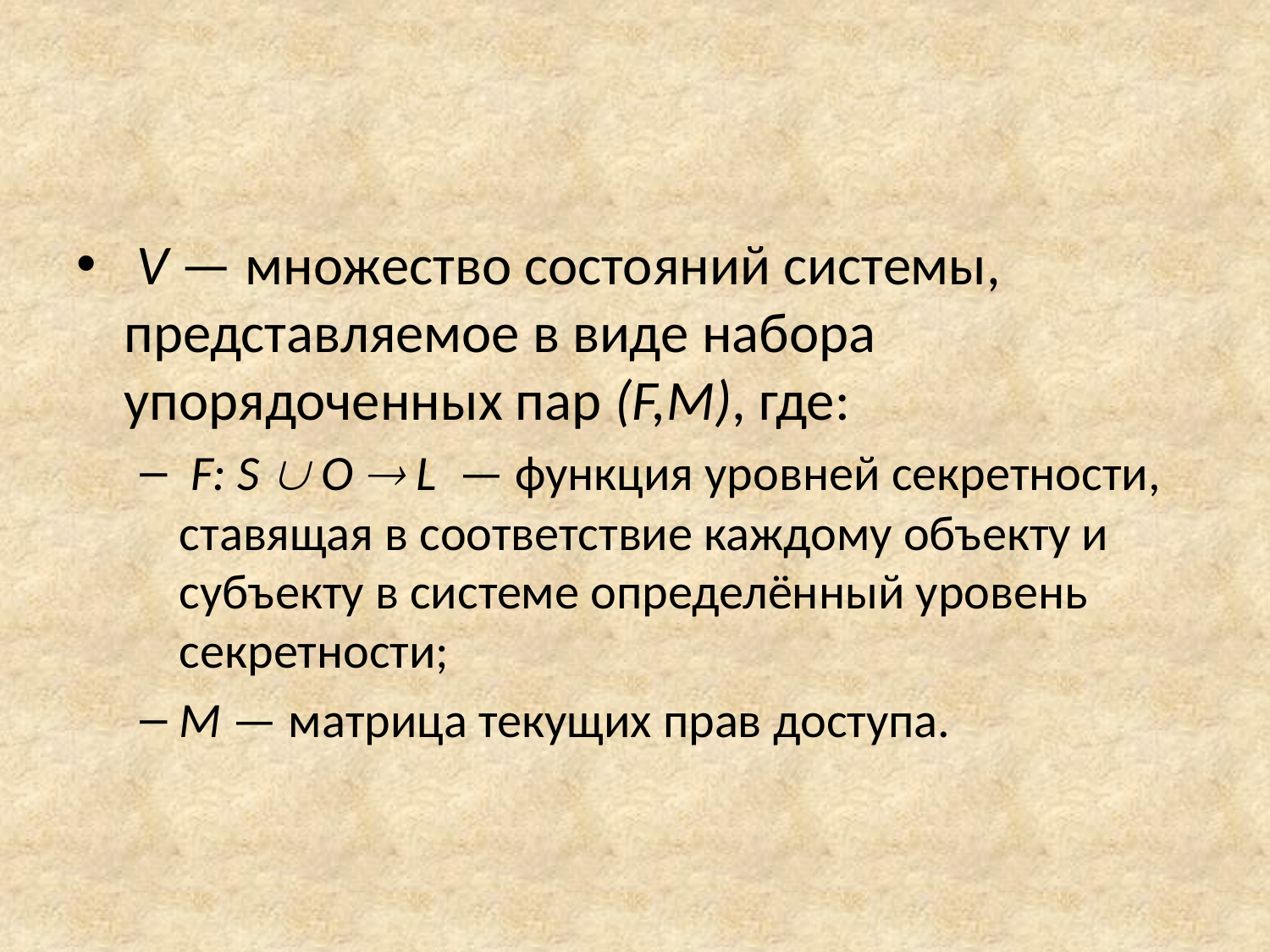

V — множество состояний системы, представляемое в виде набора упорядоченных пар (F,M), где:
 F: S ∪ O → L  — функция уровней секретности, ставящая в соответствие каждому объекту и субъекту в системе определённый уровень секретности;
M — матрица текущих прав доступа.